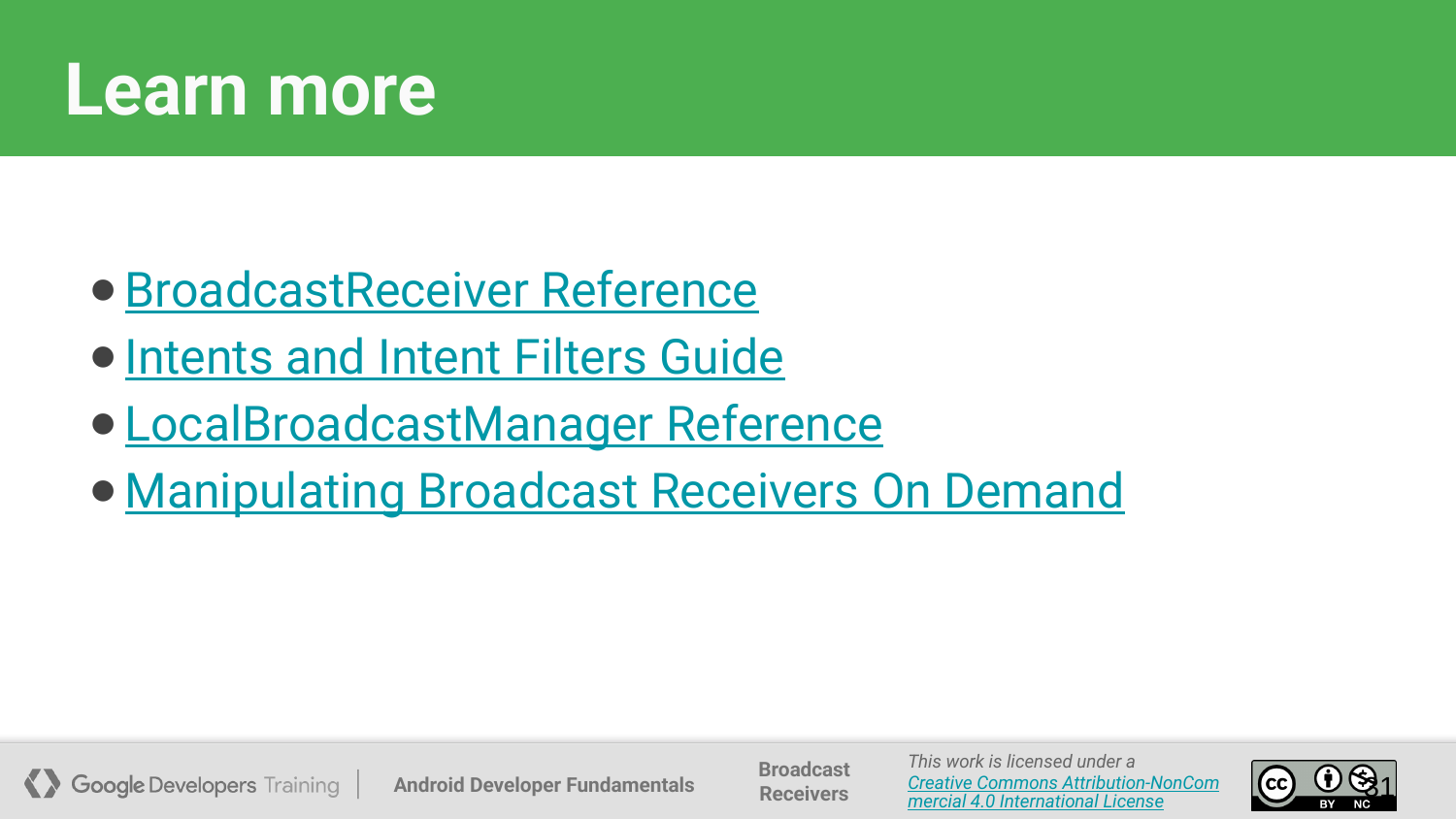

# Learn more
BroadcastReceiver Reference
Intents and Intent Filters Guide
LocalBroadcastManager Reference
Manipulating Broadcast Receivers On Demand
31